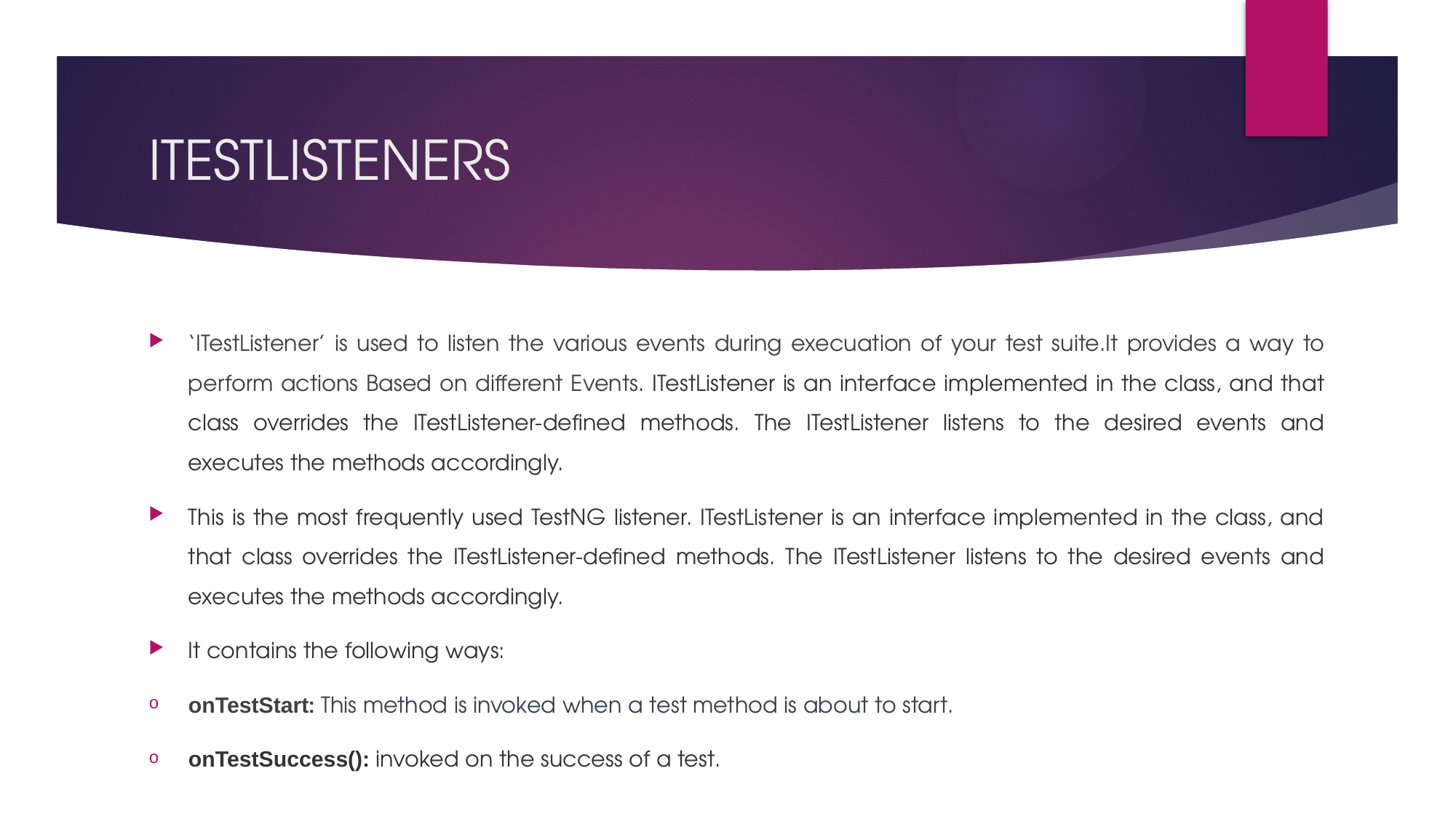

# ITESTLISTENERS
‘ITestListener’ is used to listen the various events during execuation of your test suite.It provides a way to perform actions Based on different Events. ITestListener is an interface implemented in the class, and that class overrides the ITestListener-defined methods. The ITestListener listens to the desired events and executes the methods accordingly.
This is the most frequently used TestNG listener. ITestListener is an interface implemented in the class, and that class overrides the ITestListener-defined methods. The ITestListener listens to the desired events and executes the methods accordingly.
It contains the following ways:
onTestStart: This method is invoked when a test method is about to start.
onTestSuccess(): invoked on the success of a test.